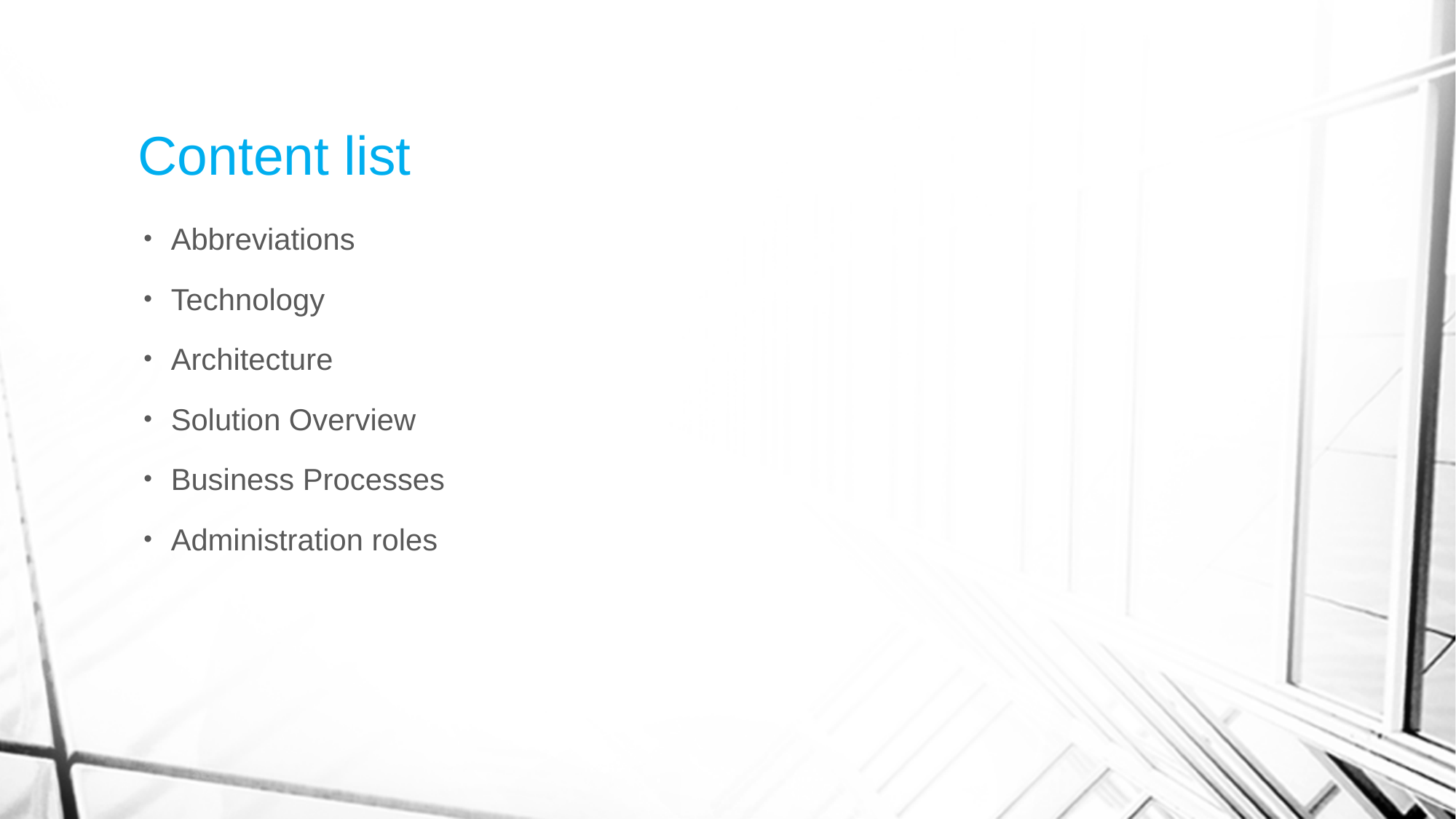

# Content list
Abbreviations
Technology
Architecture
Solution Overview
Business Processes
Administration roles